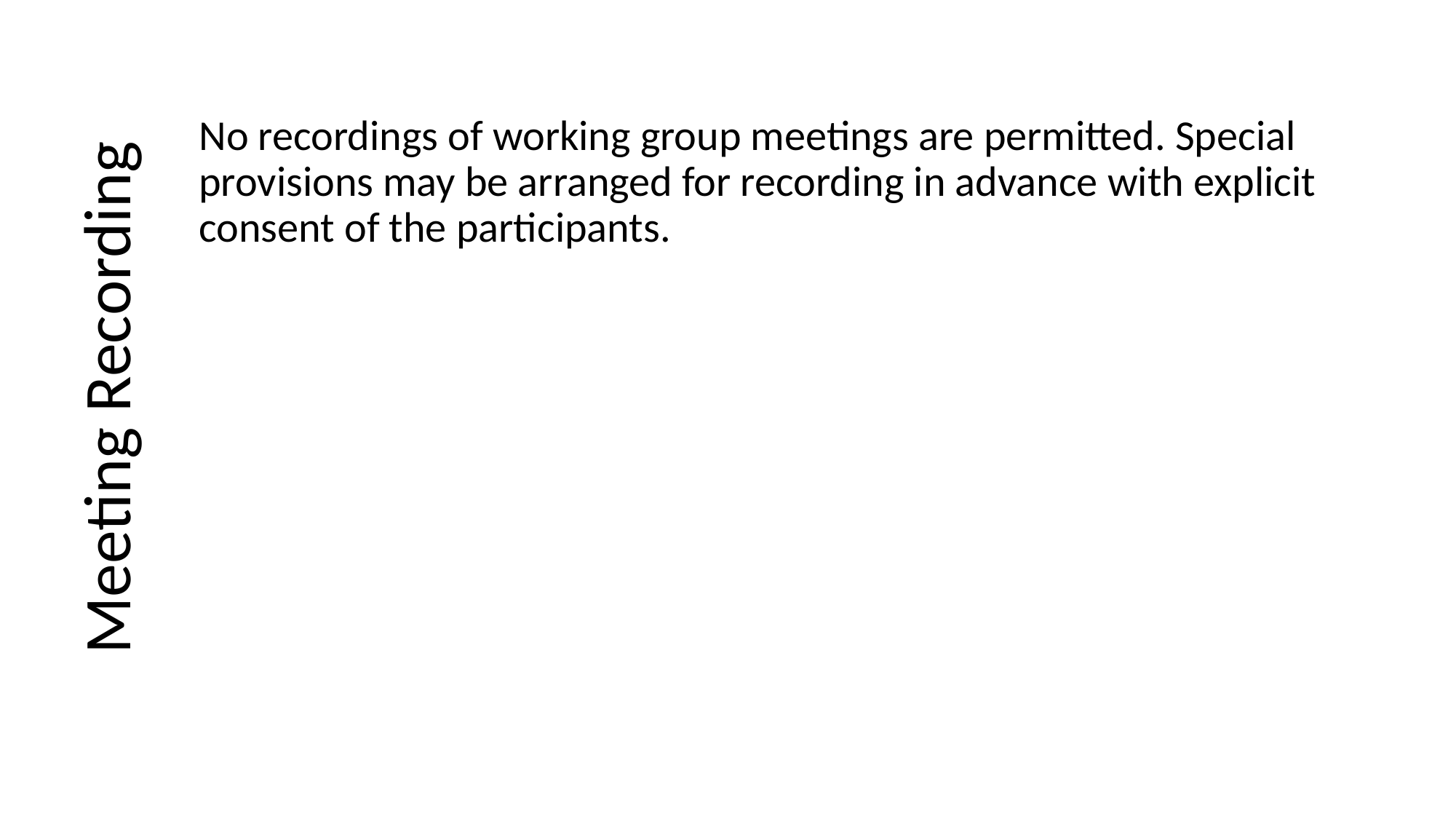

No recordings of working group meetings are permitted. Special provisions may be arranged for recording in advance with explicit consent of the participants.

# Meeting Recording